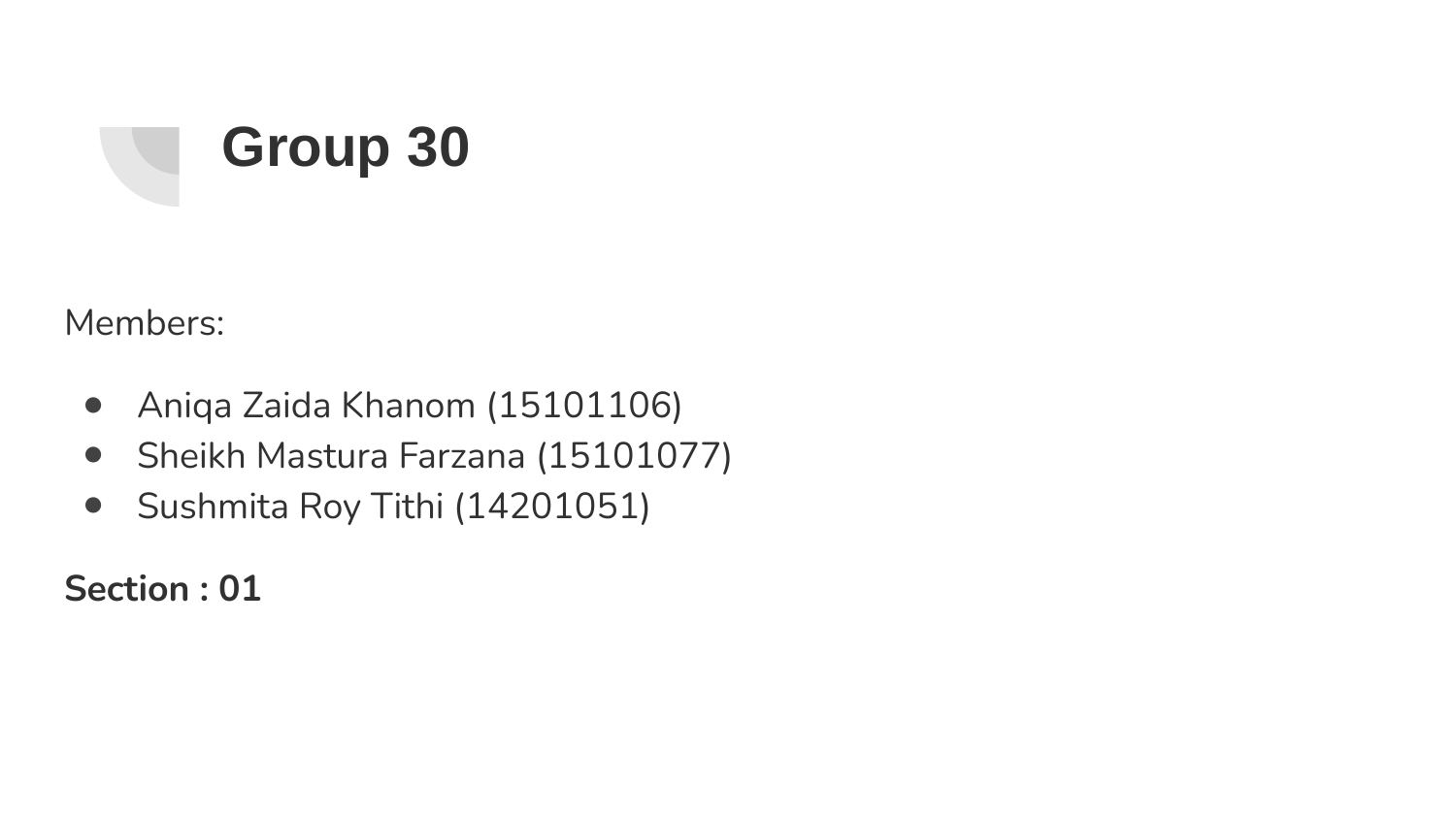

# Group 30
Members:
Aniqa Zaida Khanom (15101106)
Sheikh Mastura Farzana (15101077)
Sushmita Roy Tithi (14201051)
Section : 01